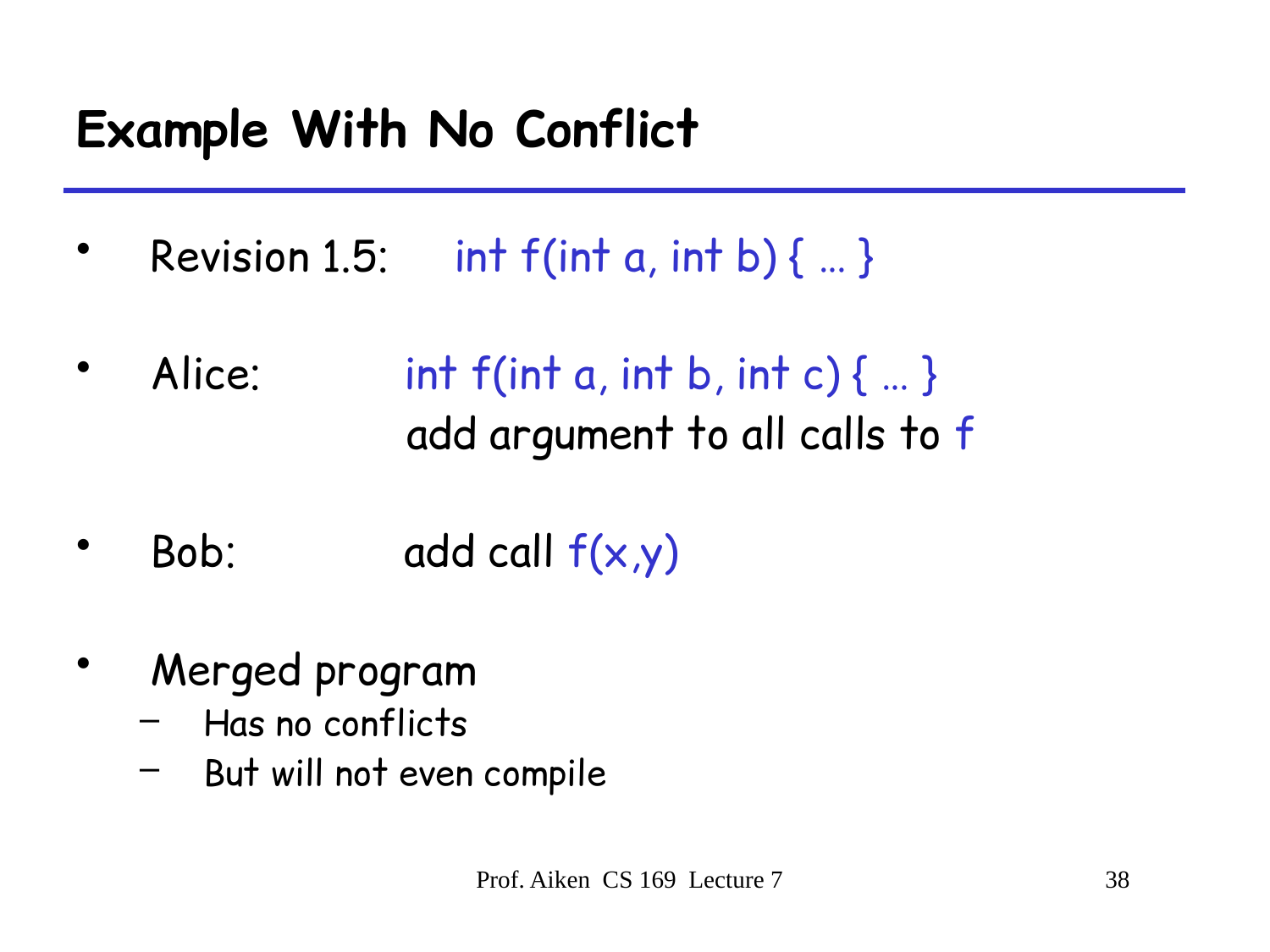

# Example With No Conflict
Revision 1.5:     int f(int a, int b) { … }

Alice:		int f(int a, int b, int c) { … }
                          add argument to all calls to f

Bob:		add call f(x,y)

Merged program
Has no conflicts
But will not even compile
Prof. Aiken  CS 169  Lecture 7
38